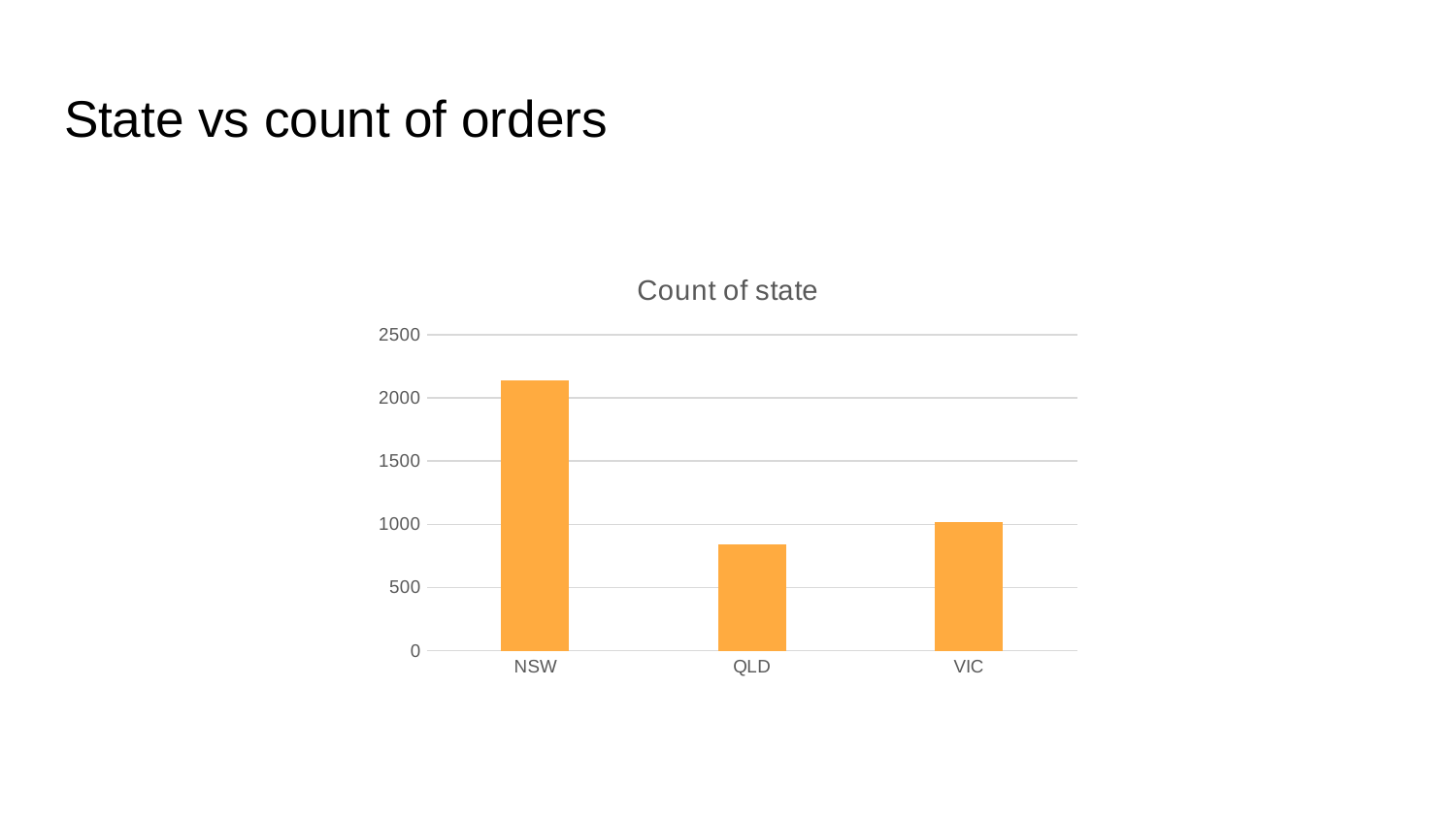

# State vs count of orders

### Chart: Count of state

| Category |  |
|---|---|
| NSW | 2140.0 |
| QLD | 838.0 |
| VIC | 1021.0 |